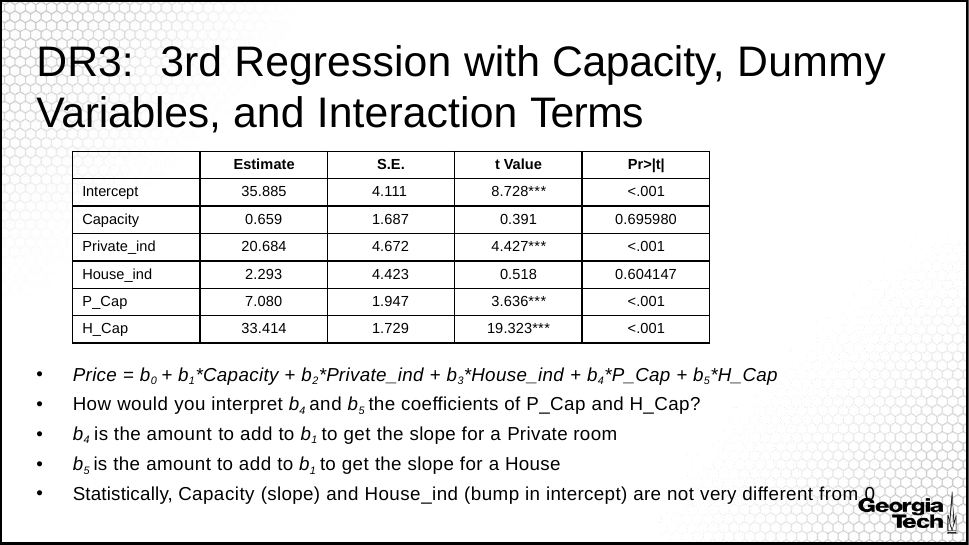

# DR3:	3rd Regression with Capacity, Dummy
Variables, and Interaction Terms
|  | Estimate | S.E. | t Value | Pr>|t| |
| --- | --- | --- | --- | --- |
| Intercept | 35.885 | 4.111 | 8.728\*\*\* | <.001 |
| Capacity | 0.659 | 1.687 | 0.391 | 0.695980 |
| Private\_ind | 20.684 | 4.672 | 4.427\*\*\* | <.001 |
| House\_ind | 2.293 | 4.423 | 0.518 | 0.604147 |
| P\_Cap | 7.080 | 1.947 | 3.636\*\*\* | <.001 |
| H\_Cap | 33.414 | 1.729 | 19.323\*\*\* | <.001 |

Price = b0 + b1*Capacity + b2*Private_ind + b3*House_ind + b4*P_Cap + b5*H_Cap
How would you interpret b4 and b5 the coefficients of P_Cap and H_Cap?
b4 is the amount to add to b1 to get the slope for a Private room
b5 is the amount to add to b1 to get the slope for a House
Statistically, Capacity (slope) and House_ind (bump in intercept) are not very different from 0